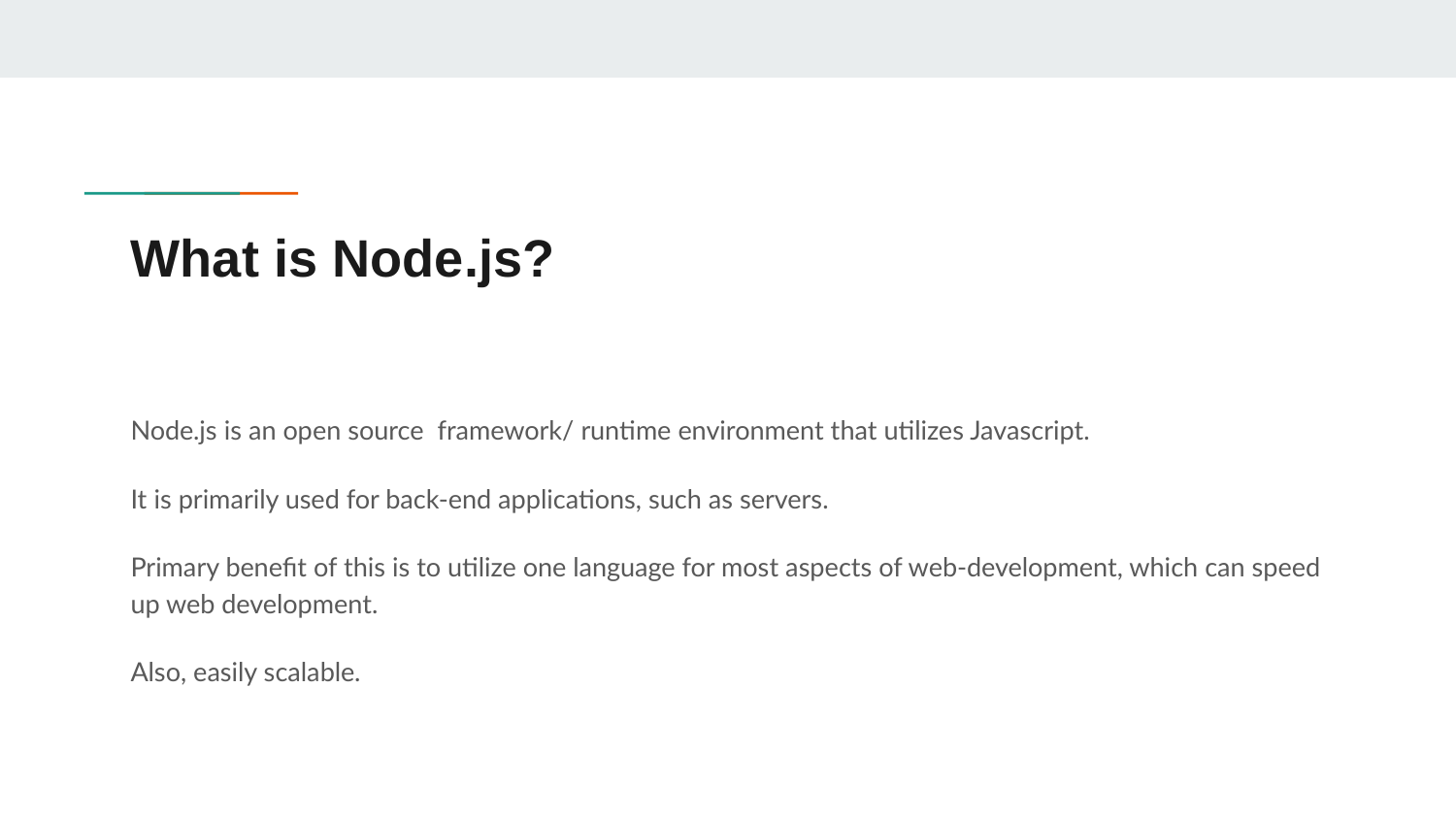

# What is Node.js?

Node.js is an open source  framework/ runtime environment that utilizes Javascript.
It is primarily used for back-end applications, such as servers.
Primary benefit of this is to utilize one language for most aspects of web-development, which can speed up web development.
Also, easily scalable.